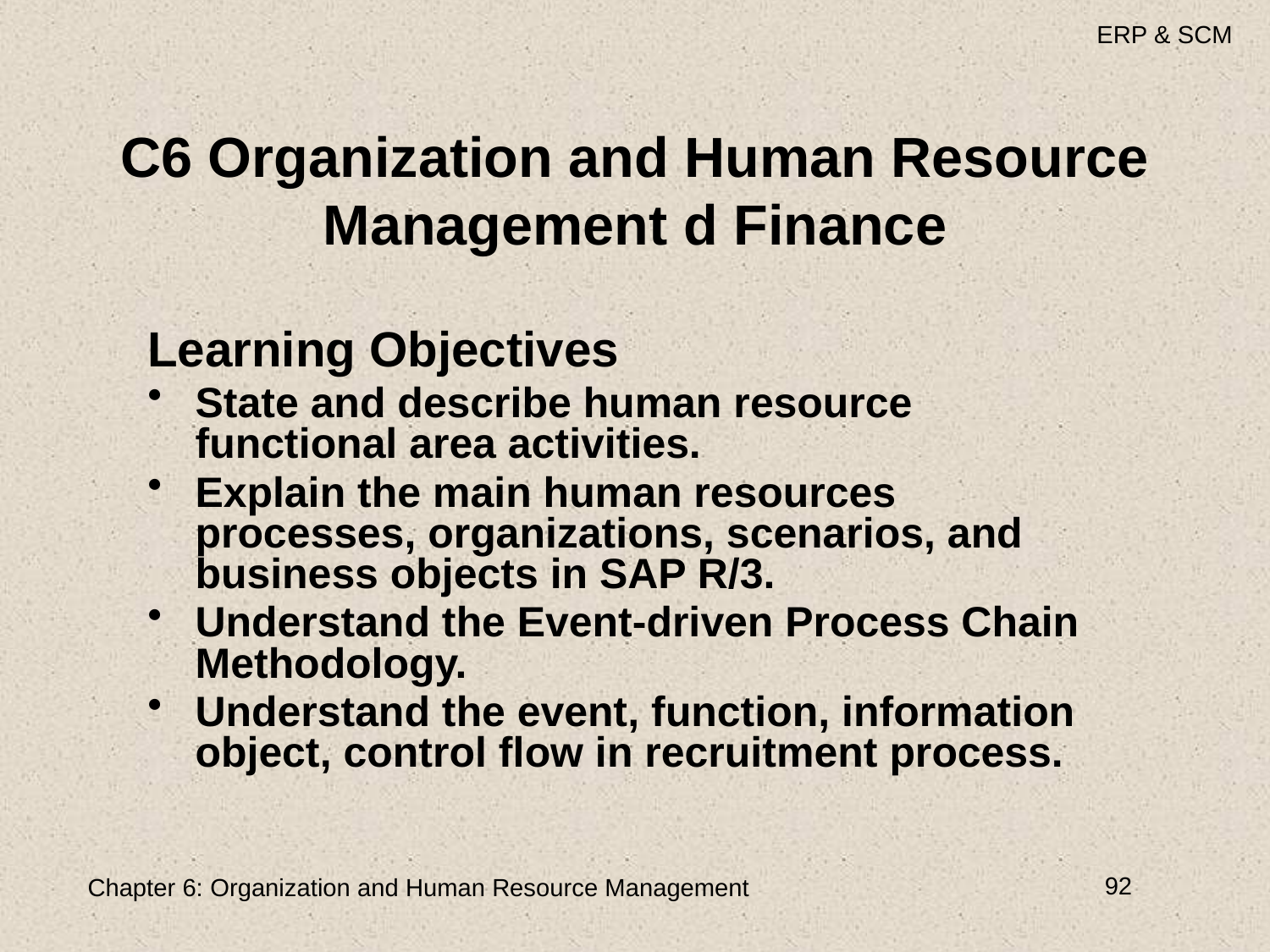

# C6 Organization and Human Resource Management d Finance
Learning Objectives
State and describe human resource functional area activities.
Explain the main human resources processes, organizations, scenarios, and business objects in SAP R/3.
Understand the Event-driven Process Chain Methodology.
Understand the event, function, information object, control flow in recruitment process.
Chapter 6: Organization and Human Resource Management